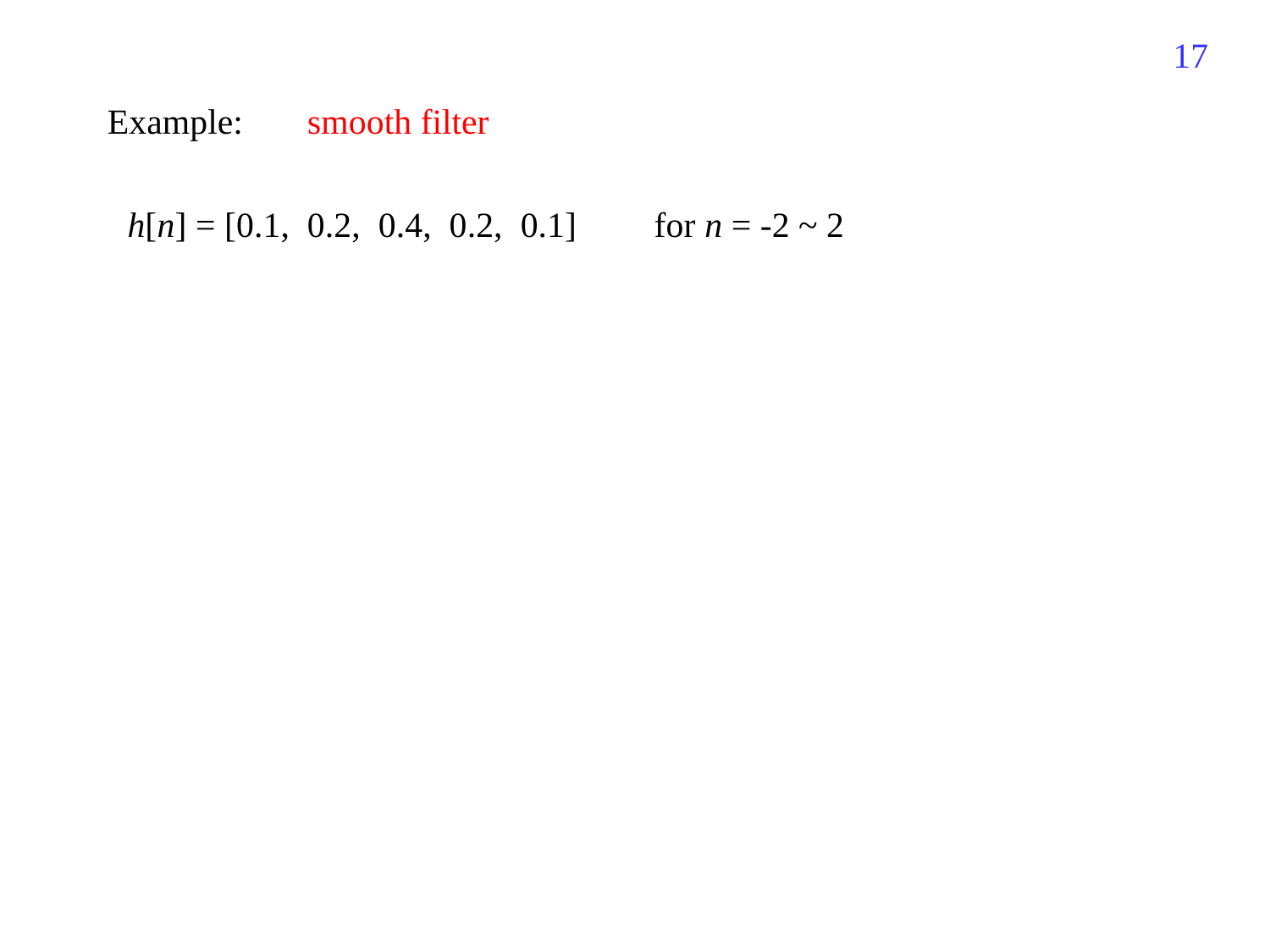

17
Example:
smooth filter
h[n] = [0.1,  0.2,  0.4,  0.2,  0.1]
for n = -2 ~ 2